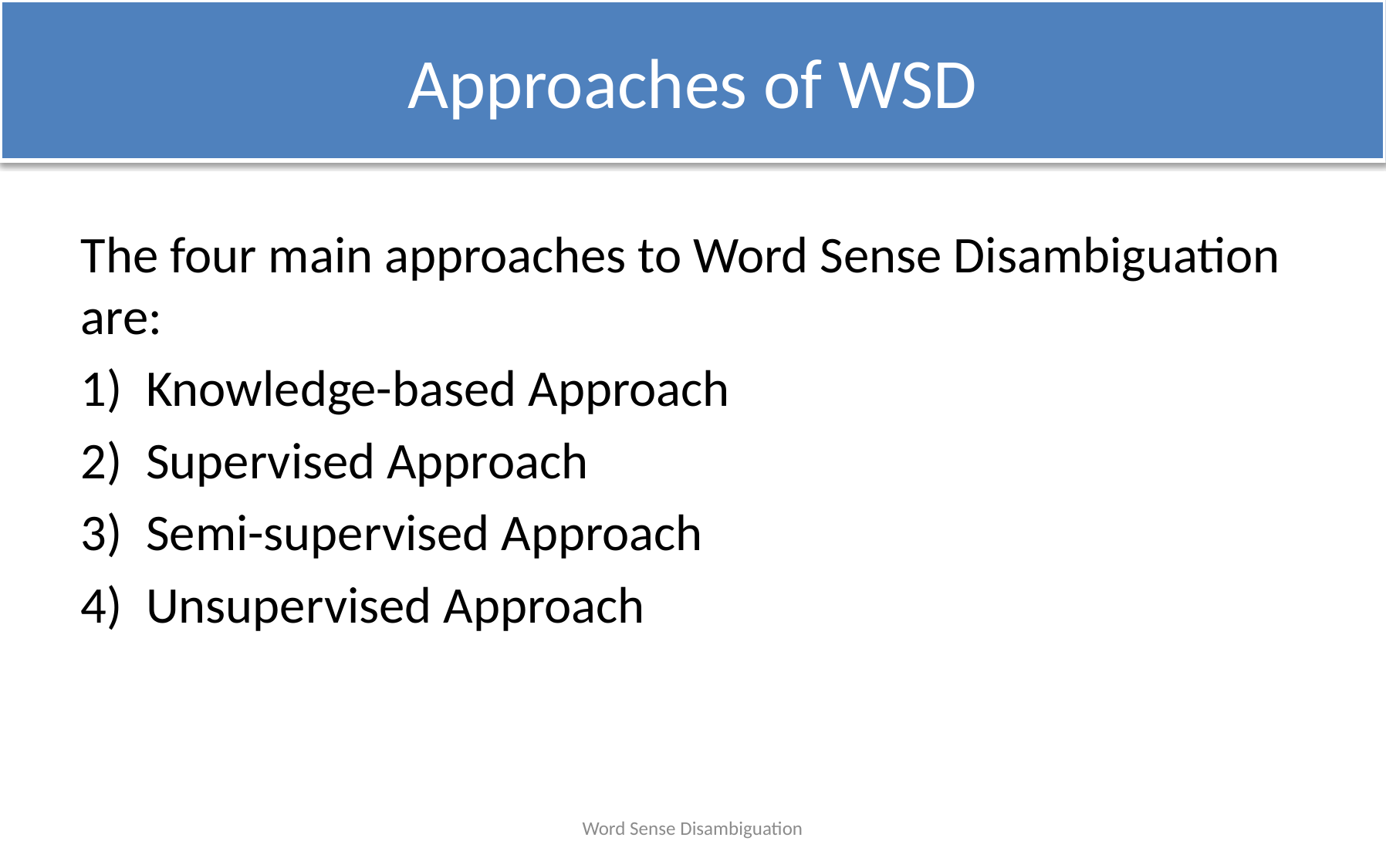

# Approaches of WSD
The four main approaches to Word Sense Disambiguation are:
Knowledge-based Approach
Supervised Approach
Semi-supervised Approach
Unsupervised Approach
Word Sense Disambiguation